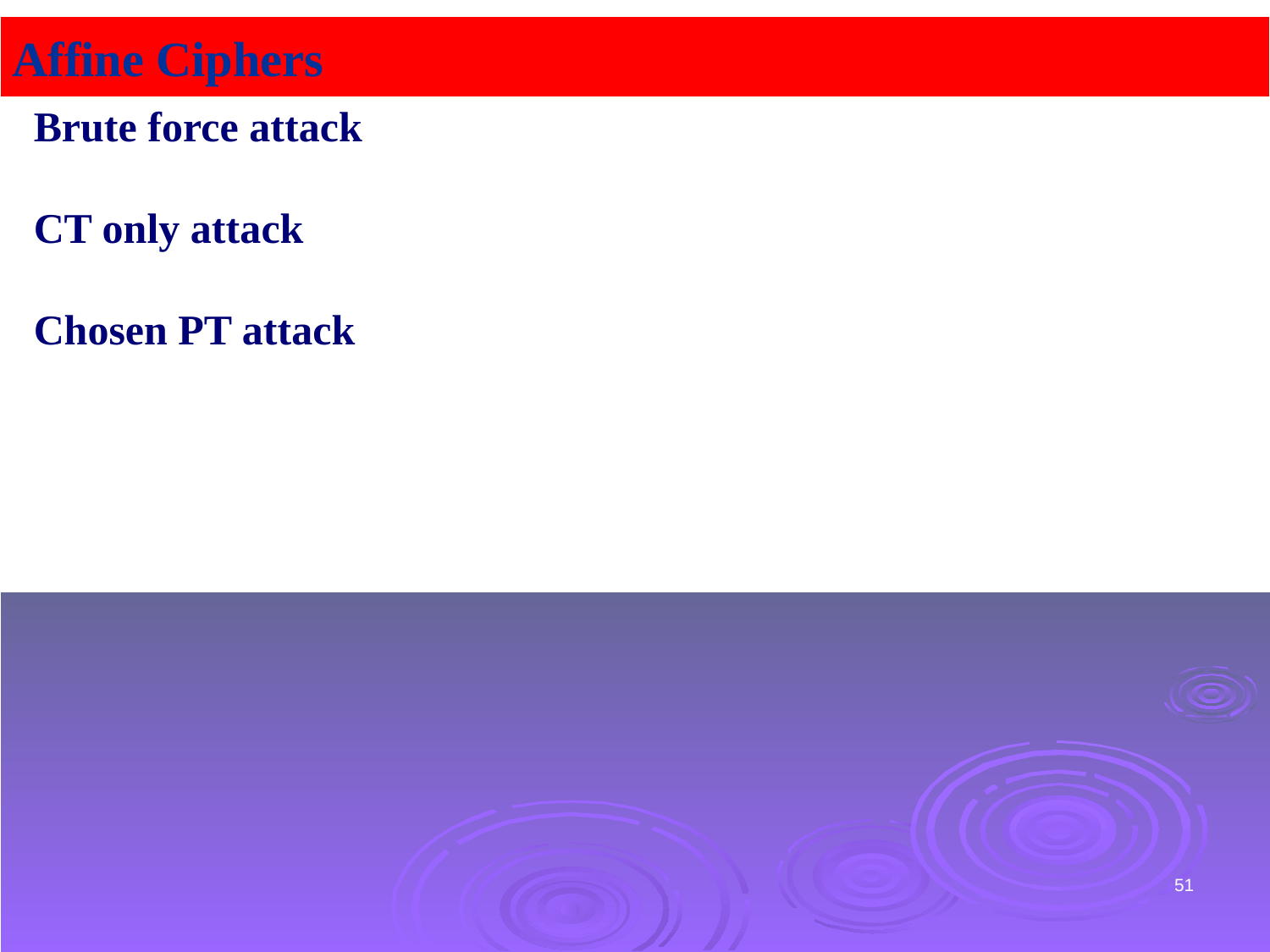

Affine Ciphers

Brute force attack

CT only attack

Chosen PT attack

51